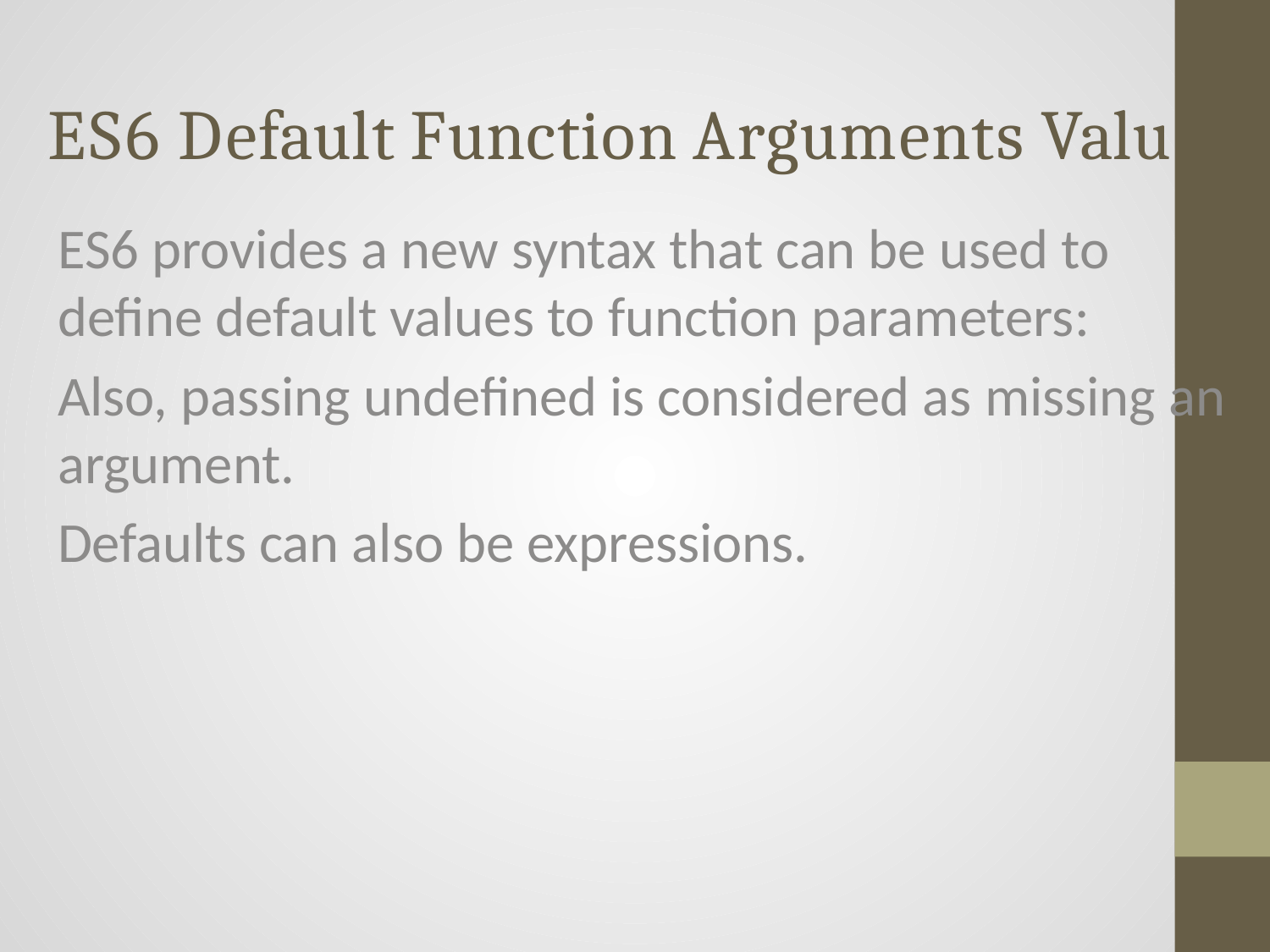

# ES6 Default Function Arguments Values
ES6 provides a new syntax that can be used to define default values to function parameters:
Also, passing undefined is considered as missing an argument.
Defaults can also be expressions.